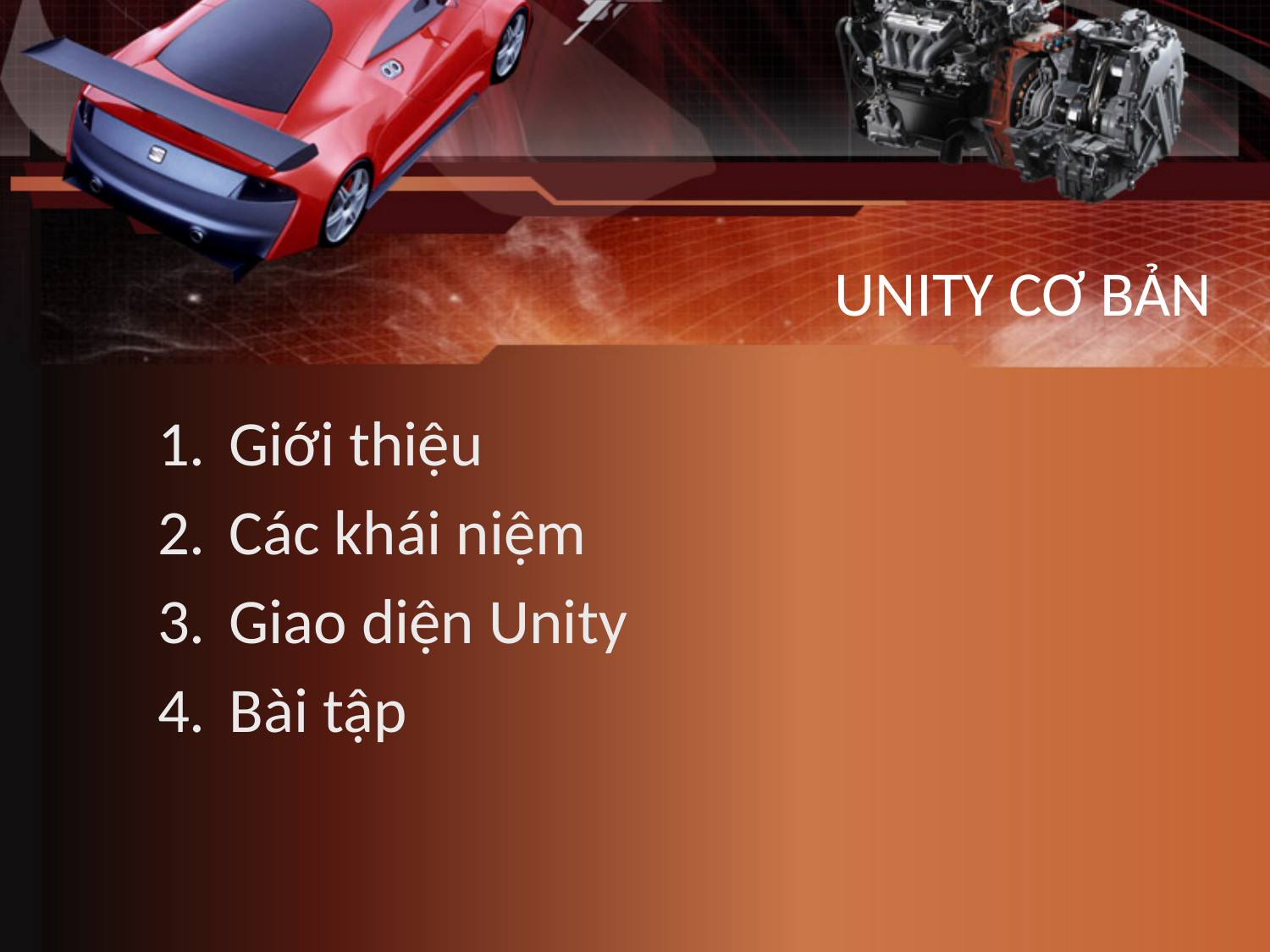

# UNITY CƠ BẢN
Giới thiệu
Các khái niệm
Giao diện Unity
Bài tập